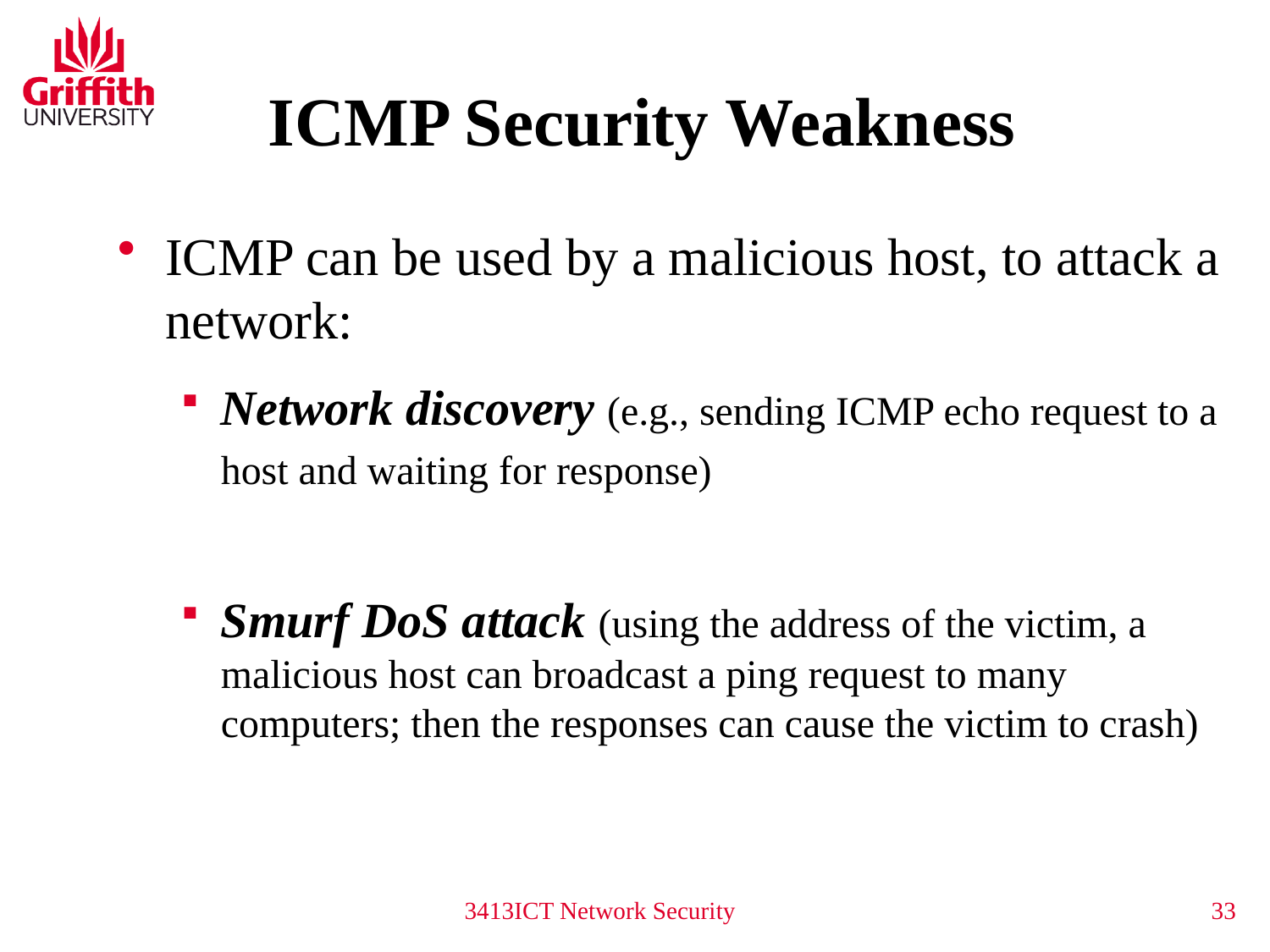

ICMP Security Weakness
ICMP can be used by a malicious host, to attack a network:

Network discovery (e.g., sending ICMP echo request to a host and waiting for response)

Smurf DoS attack (using the address of the victim, a malicious host can broadcast a ping request to many computers; then the responses can cause the victim to crash)

3413ICT Network Security
33